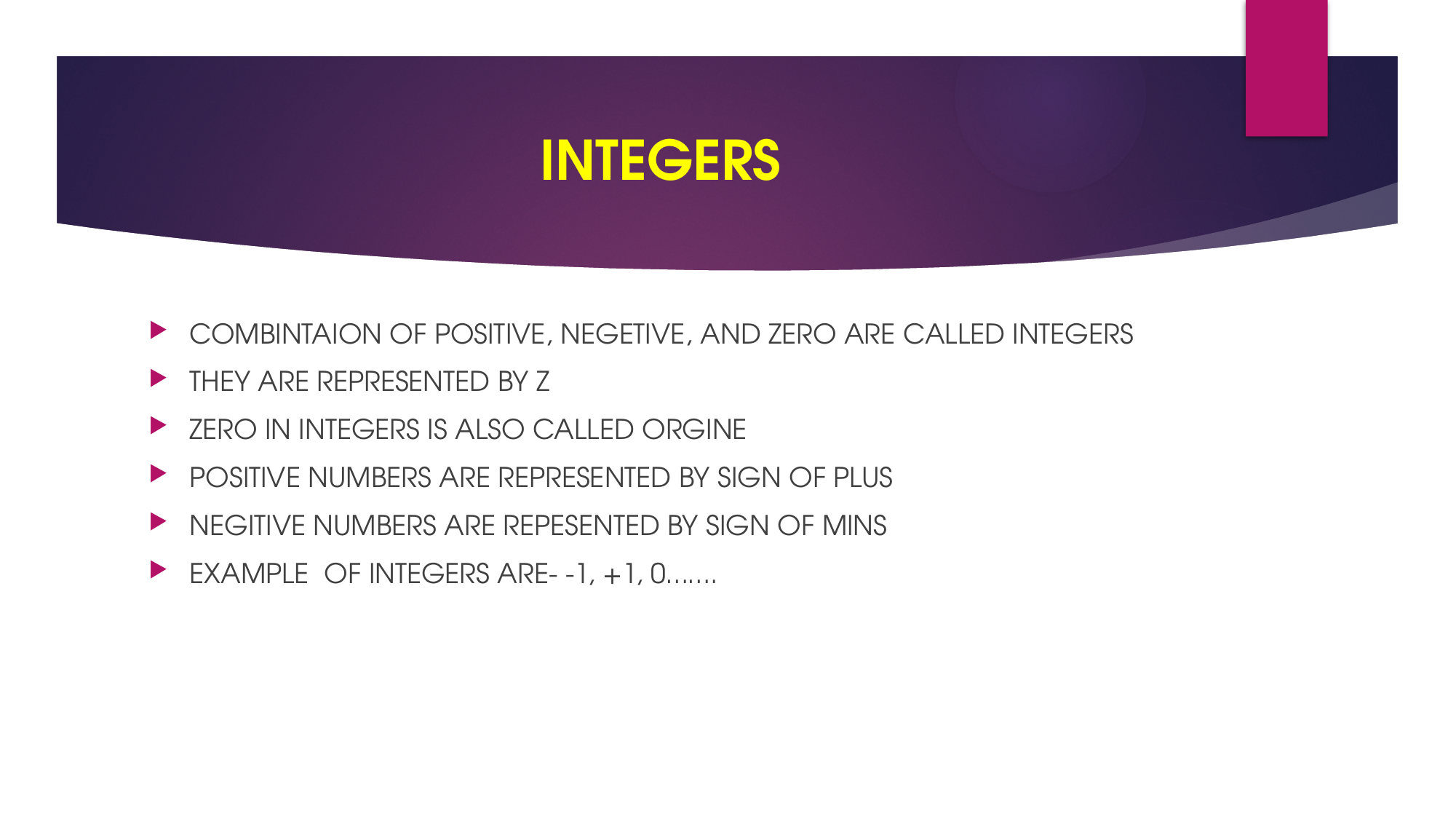

# INTEGERS
COMBINTAION OF POSITIVE, NEGETIVE, AND ZERO ARE CALLED INTEGERS
THEY ARE REPRESENTED BY Z
ZERO IN INTEGERS IS ALSO CALLED ORGINE
POSITIVE NUMBERS ARE REPRESENTED BY SIGN OF PLUS
NEGITIVE NUMBERS ARE REPESENTED BY SIGN OF MINS
EXAMPLE  OF INTEGERS ARE- -1, +1, 0…….